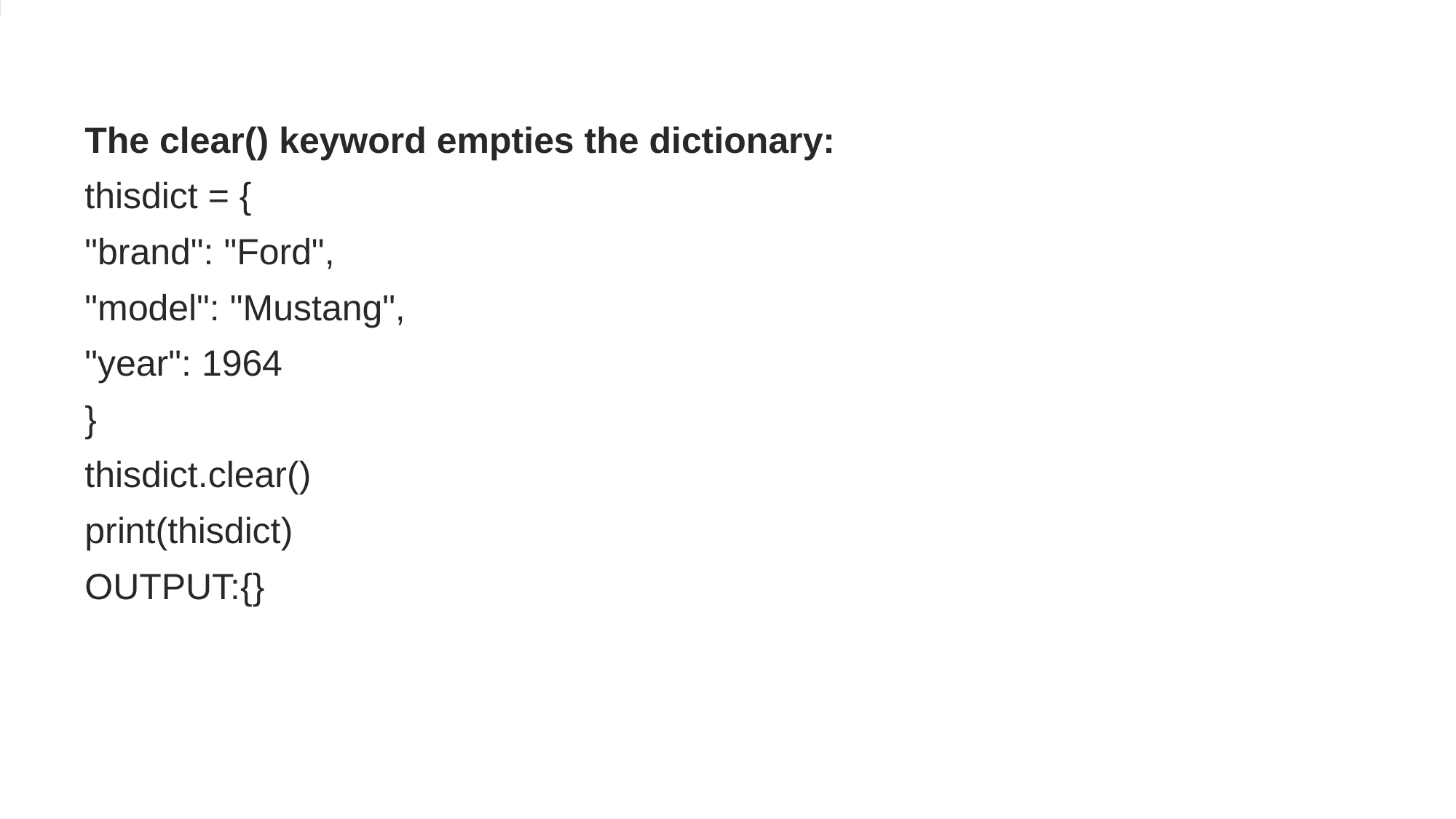

The clear() keyword empties the dictionary:
thisdict = {
"brand": "Ford",
"model": "Mustang",
"year": 1964
}
thisdict.clear()
print(thisdict)
OUTPUT:{}